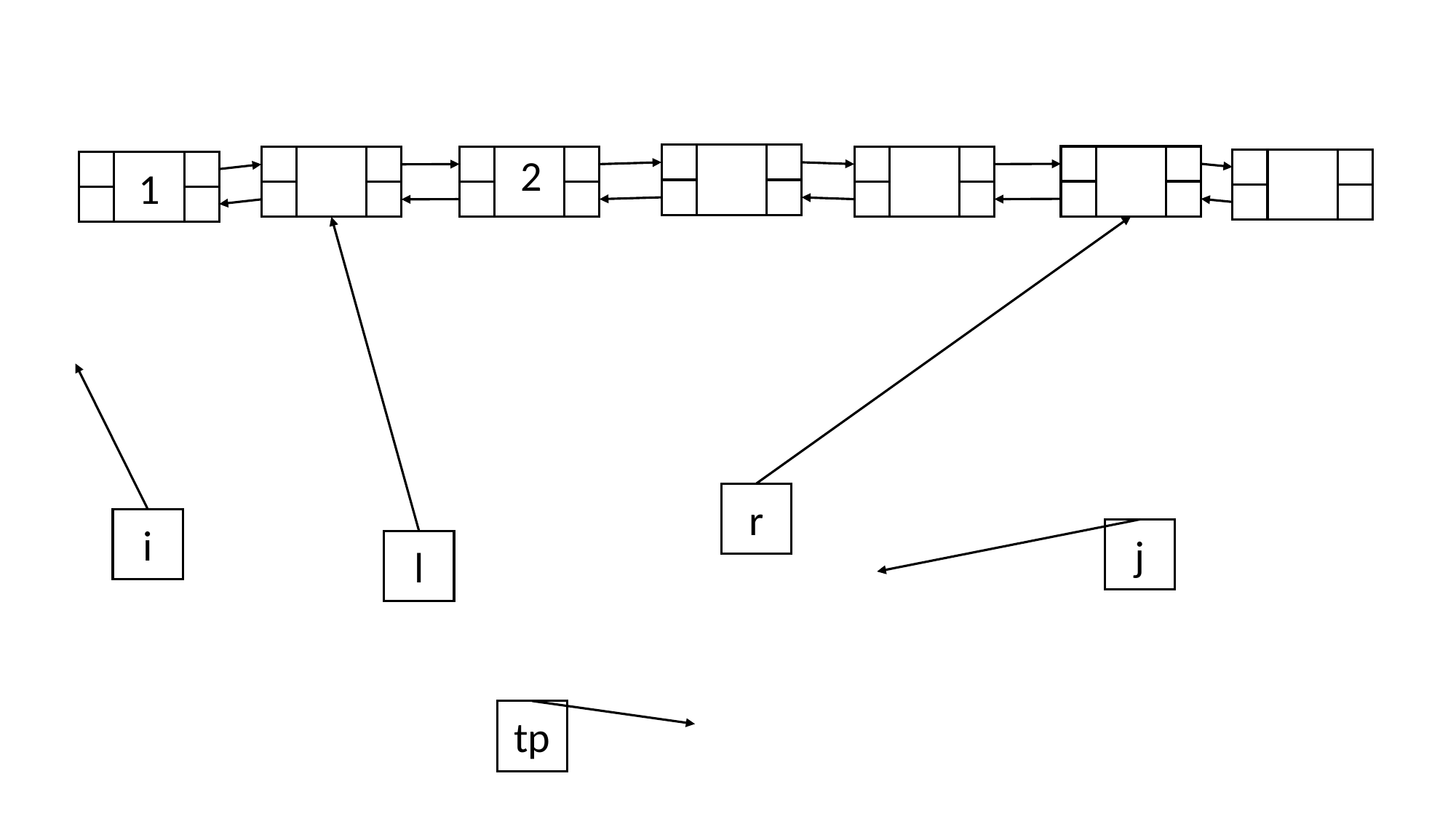

2

1

r

i

j

l

tp